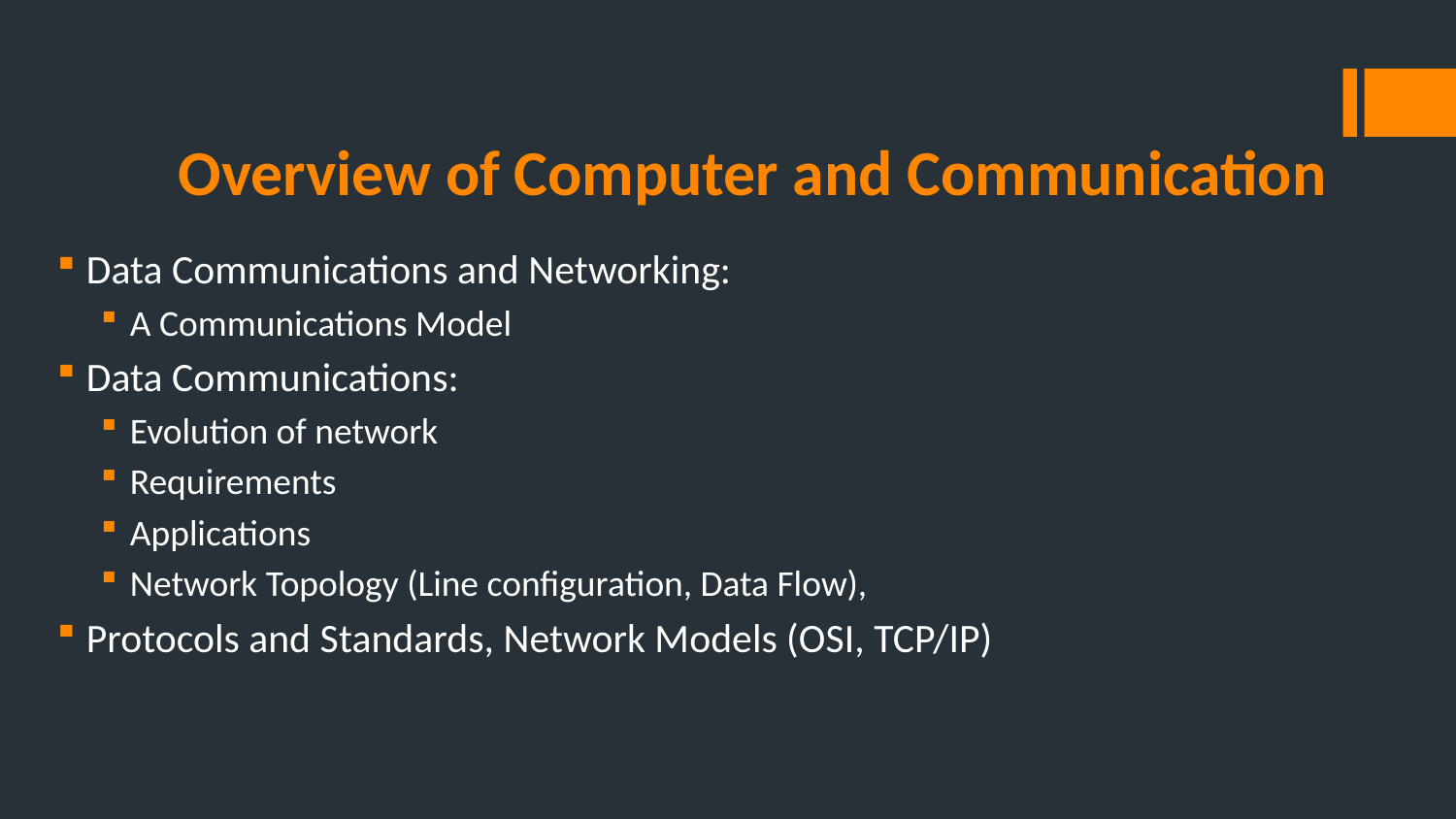

# Overview of Computer and Communication
Data Communications and Networking:
A Communications Model
Data Communications:
Evolution of network
Requirements
Applications
Network Topology (Line configuration, Data Flow),
Protocols and Standards, Network Models (OSI, TCP/IP)